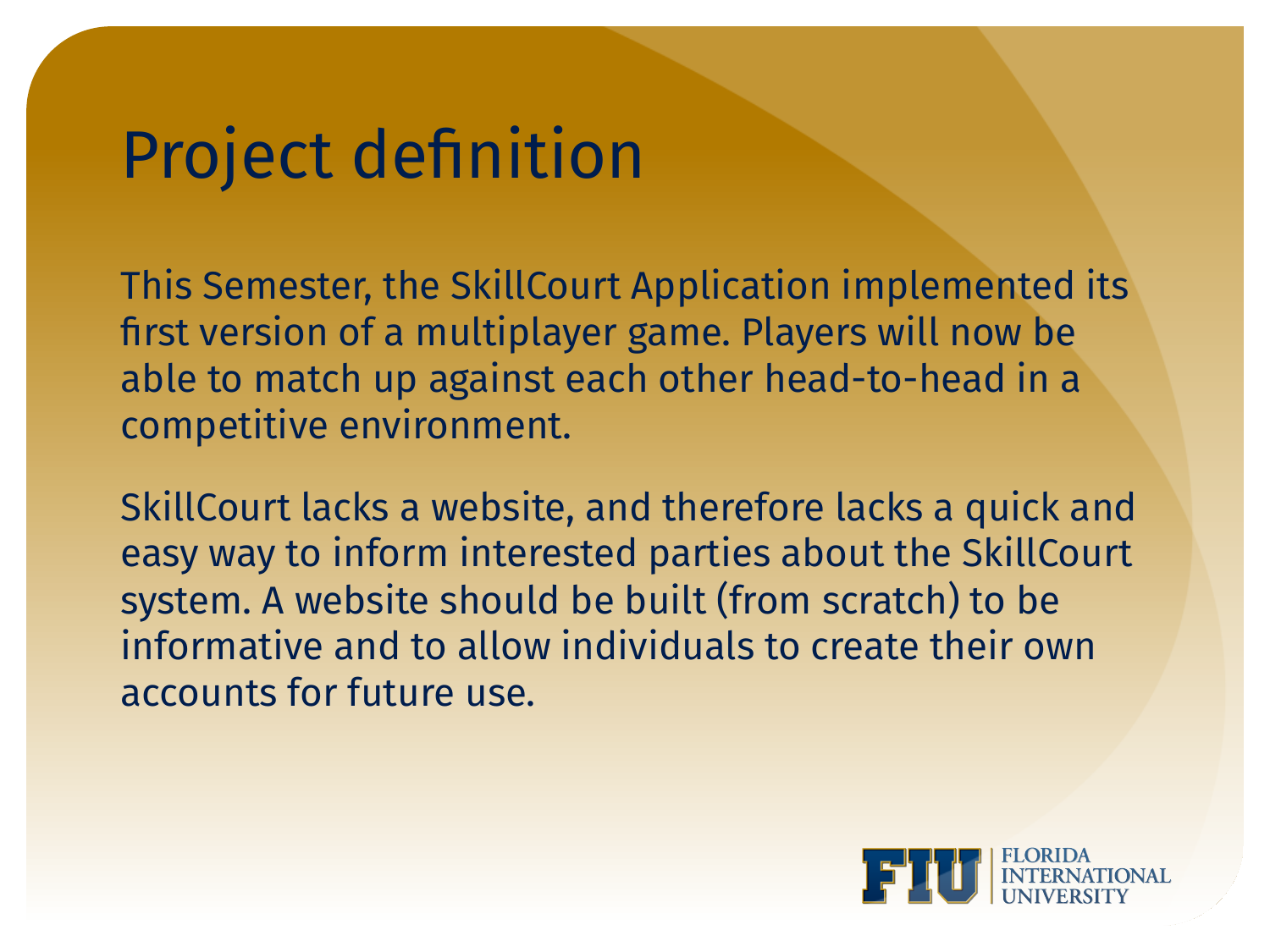

# Project definition
This Semester, the SkillCourt Application implemented its first version of a multiplayer game. Players will now be able to match up against each other head-to-head in a competitive environment.
SkillCourt lacks a website, and therefore lacks a quick and easy way to inform interested parties about the SkillCourt system. A website should be built (from scratch) to be informative and to allow individuals to create their own accounts for future use.